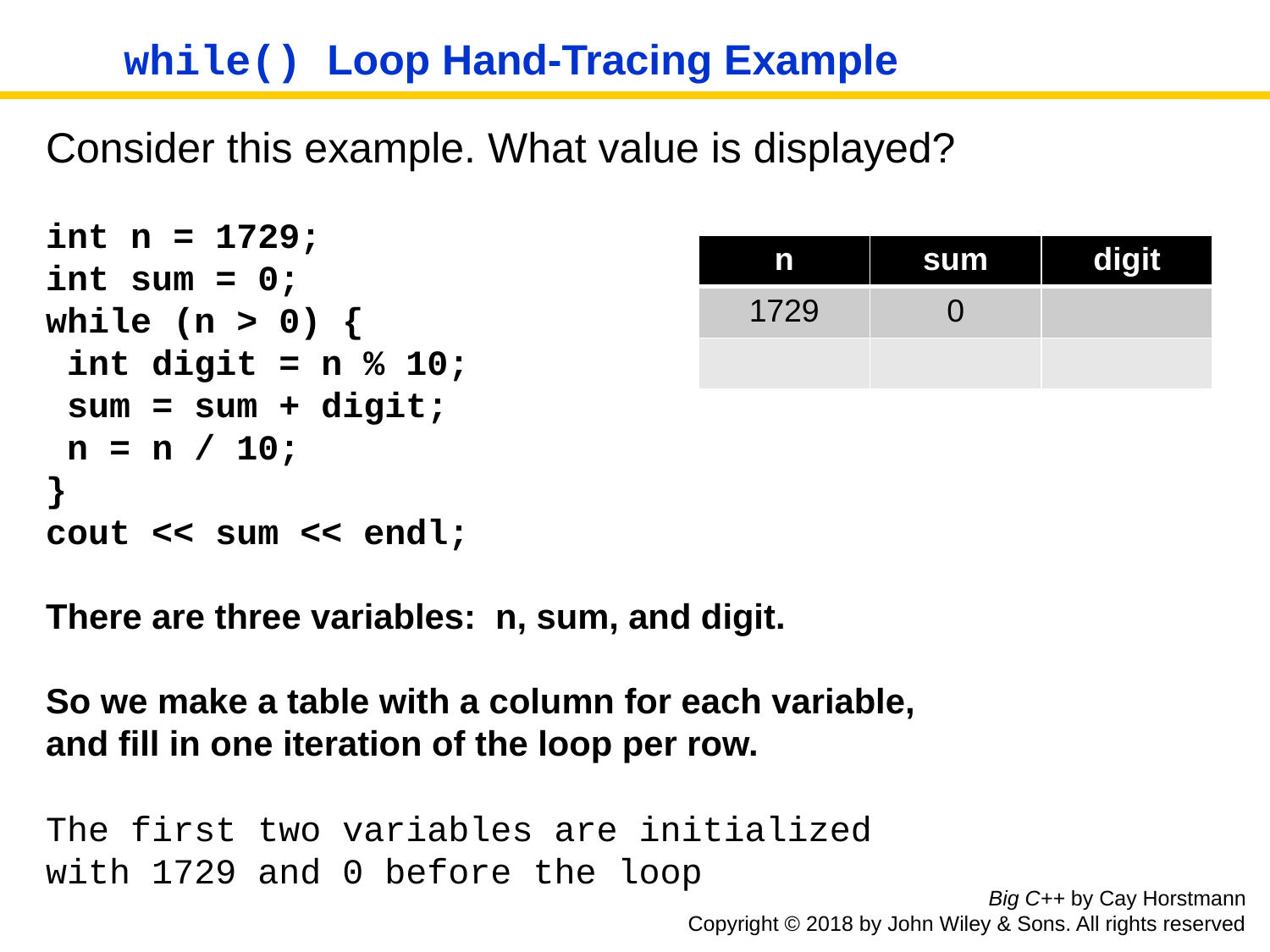

# while() Loop Hand-Tracing Example
Consider this example. What value is displayed?

int n = 1729;
int sum = 0;
while (n > 0) {
 int digit = n % 10;
 sum = sum + digit;
 n = n / 10;
}
cout << sum << endl;

There are three variables:  n, sum, and digit.

So we make a table with a column for each variable, and fill in one iteration of the loop per row.

The first two variables are initialized with 1729 and 0 before the loop
| n | sum | digit |
| --- | --- | --- |
| 1729 | 0 |  |
|  |  |  |
Big C++ by Cay Horstmann
Copyright © 2018 by John Wiley & Sons. All rights reserved